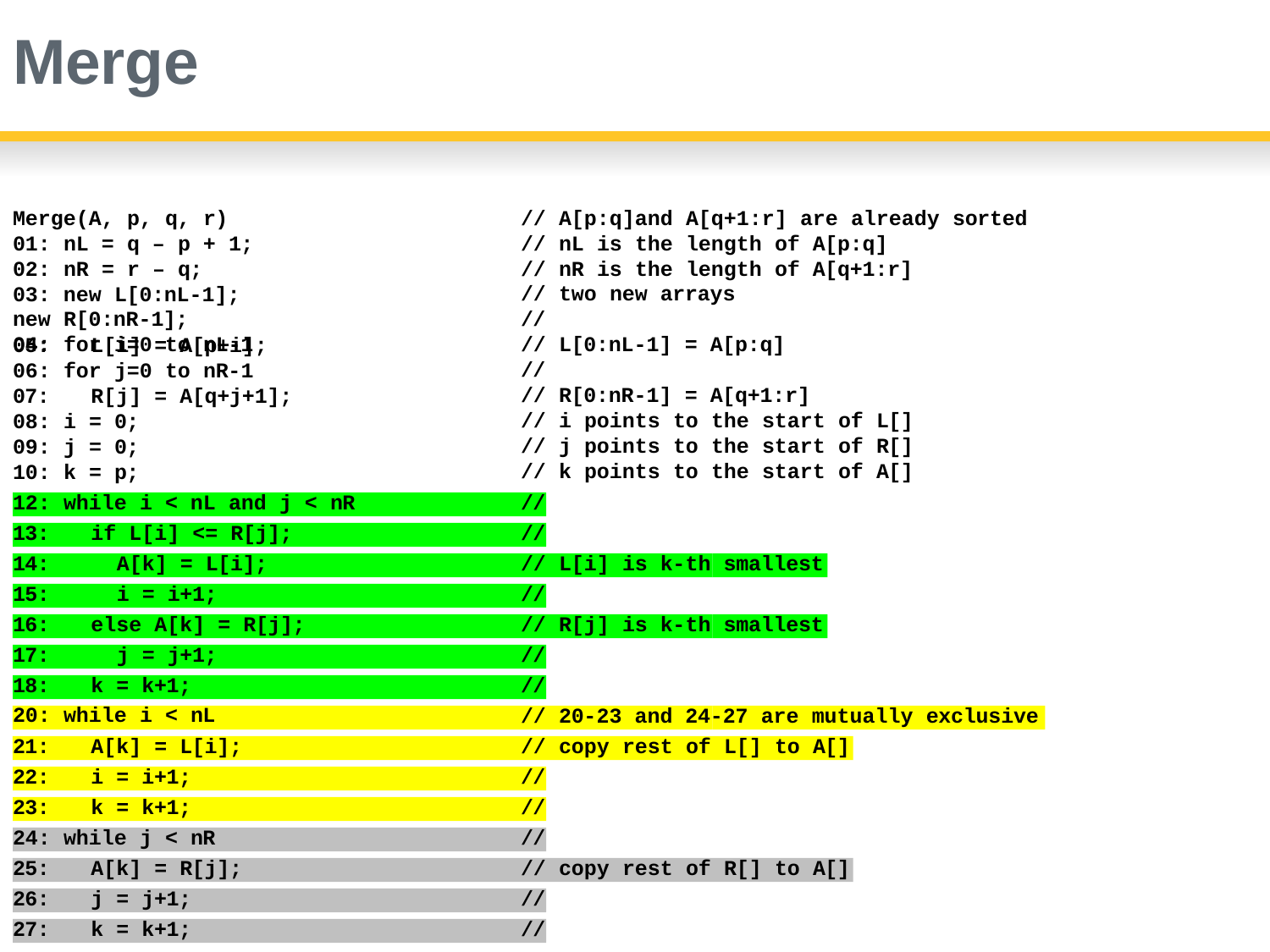

# Merge
Merge(A, p, q, r) 01: nL = q – p + 1; 02: nR = r – q;
03: new L[0:nL-1]; new R[0:nR-1];
04: for i=0 to nL-1
// A[p:q]and A[q+1:r] are already sorted
// nL is the length of A[p:q]
// nR is the length of A[q+1:r]
// two new arrays
//
// L[0:nL-1] = A[p:q]
//
// R[0:nR-1] = A[q+1:r]
// i points to the start of L[]
// j points to the start of R[]
// k points to the start of A[]
05:	L[i] = A[p+i];
06: for j=0 to nR-1
07:	R[j] = A[q+j+1];
08: i = 0;
09: j = 0;
10: k = p;
12: while i < nL and j < nR 13:	if L[i] <= R[j];
//

//

14:	A[k] = L[i];
15:	i = i+1;
// L[i] is k-th smallest

//

16:	else A[k] = R[j]; 17:		j = j+1;
// R[j] is k-th smallest

//

18:	k = k+1;
20: while i < nL
//

// 20-23 and 24-27 are mutually exclusive

21:	A[k] = L[i];
22:	i = i+1;
// copy rest of L[] to A[]

//

23:	k = k+1;
24: while j < nR
//

//

25:	A[k] = R[j];
26:	j = j+1;
// copy rest of R[] to A[]

//

27:	k = k+1;
//